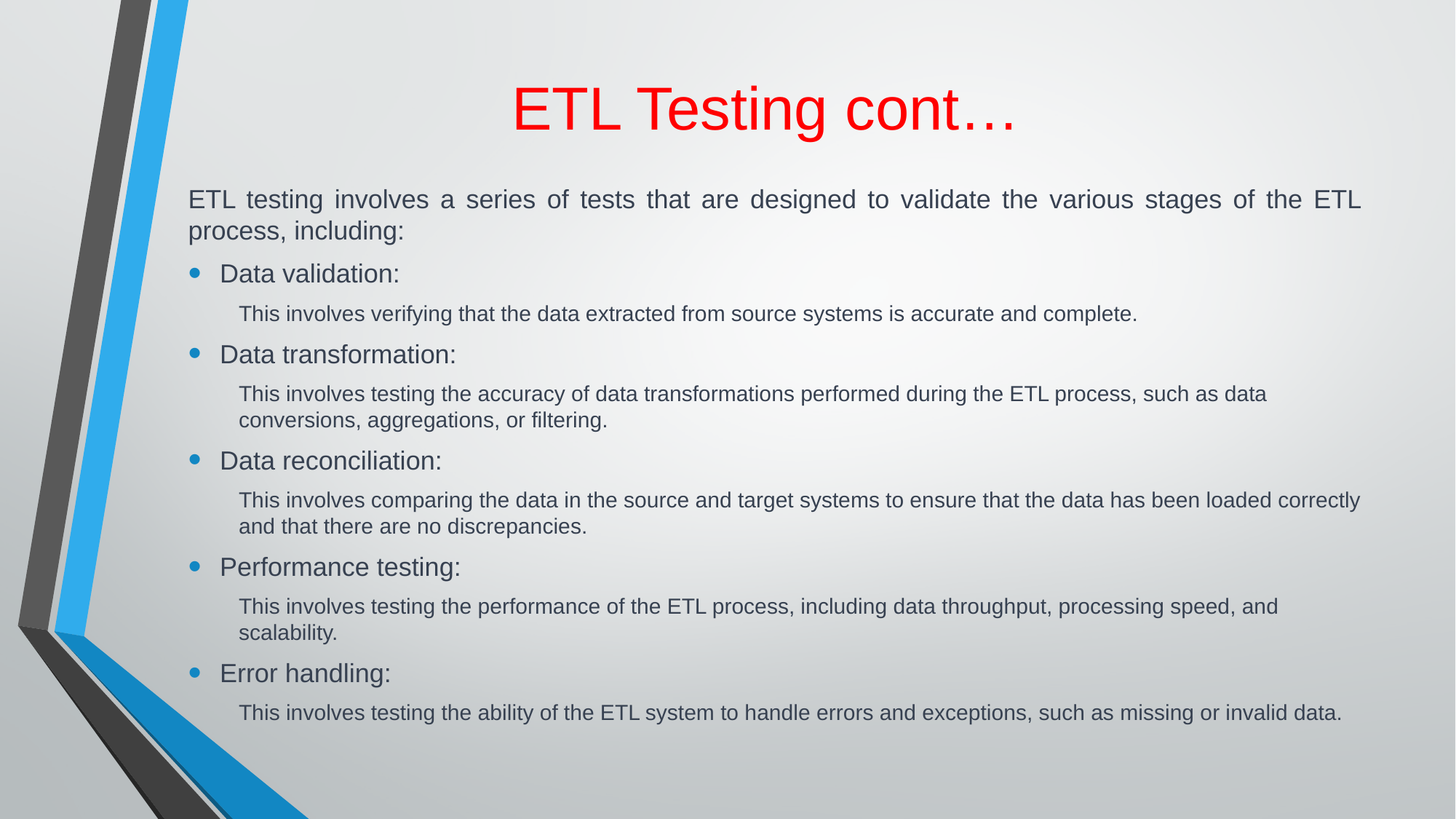

# ETL Testing cont…
ETL testing involves a series of tests that are designed to validate the various stages of the ETL process, including:
Data validation:
This involves verifying that the data extracted from source systems is accurate and complete.
Data transformation:
This involves testing the accuracy of data transformations performed during the ETL process, such as data conversions, aggregations, or filtering.
Data reconciliation:
This involves comparing the data in the source and target systems to ensure that the data has been loaded correctly and that there are no discrepancies.
Performance testing:
This involves testing the performance of the ETL process, including data throughput, processing speed, and scalability.
Error handling:
This involves testing the ability of the ETL system to handle errors and exceptions, such as missing or invalid data.